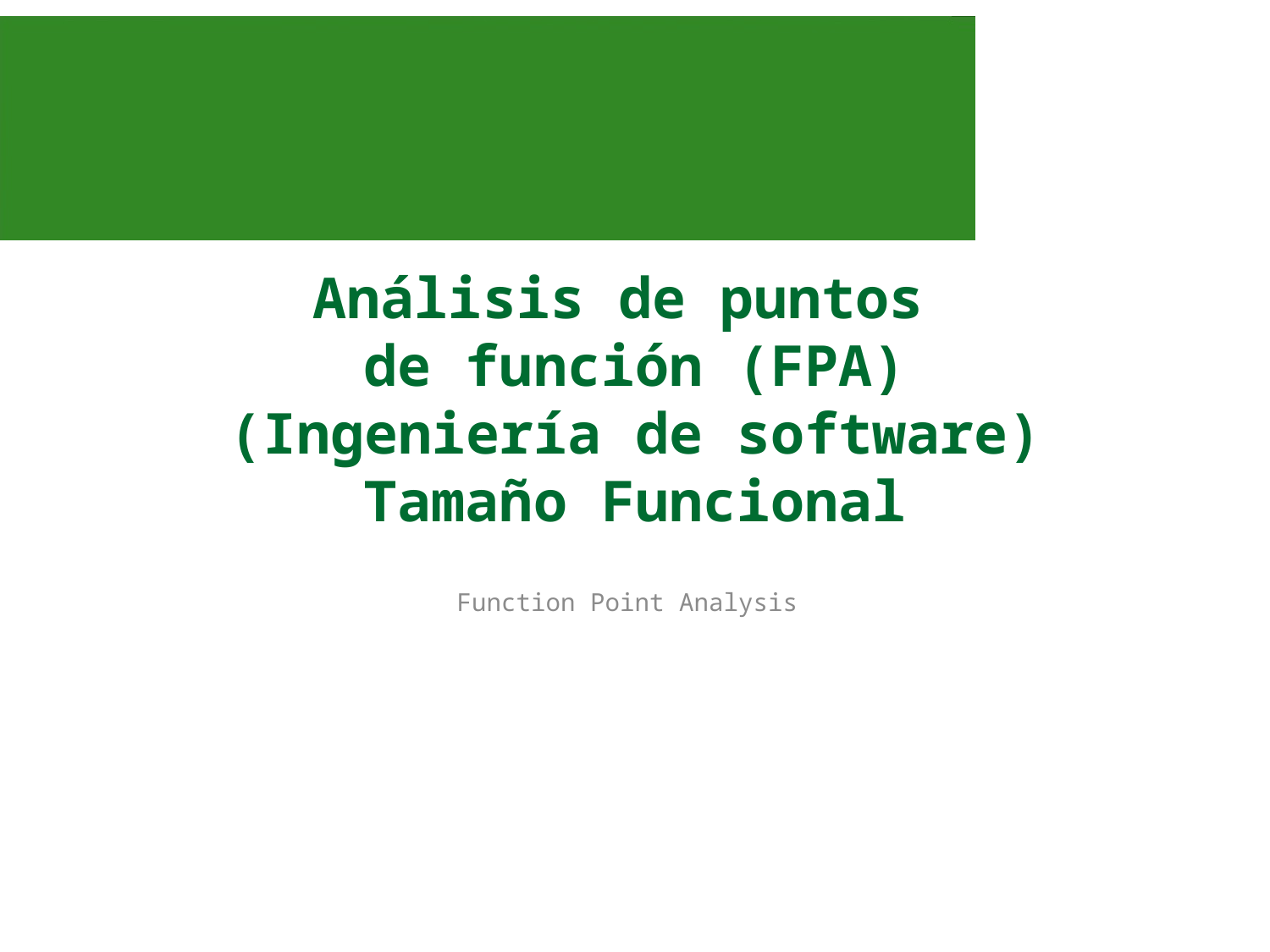

# Análisis de puntos de función (FPA) (Ingeniería de software) Tamaño Funcional
Function Point Analysis